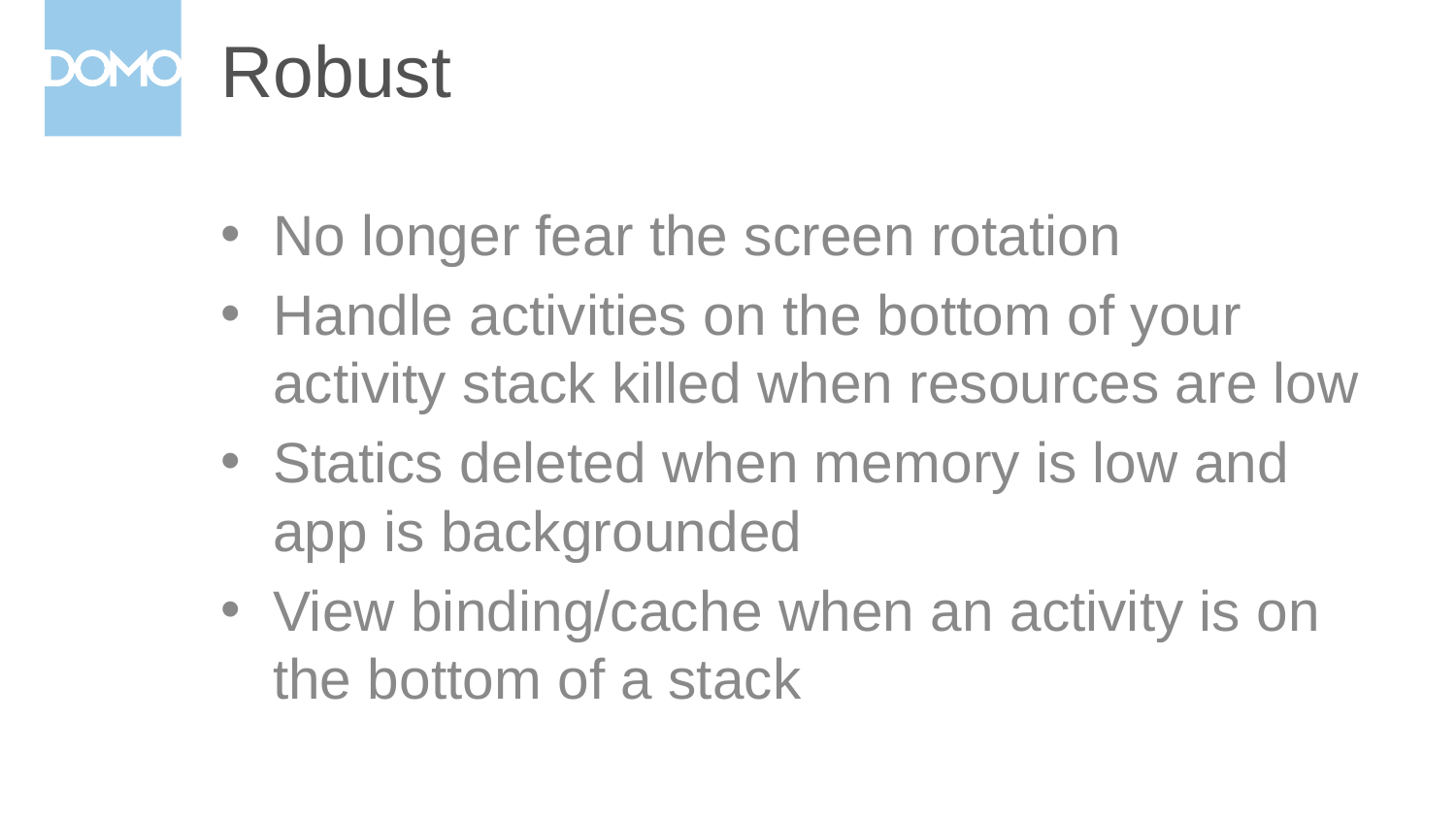

# Robust
No longer fear the screen rotation
Handle activities on the bottom of your activity stack killed when resources are low
Statics deleted when memory is low and app is backgrounded
View binding/cache when an activity is on the bottom of a stack